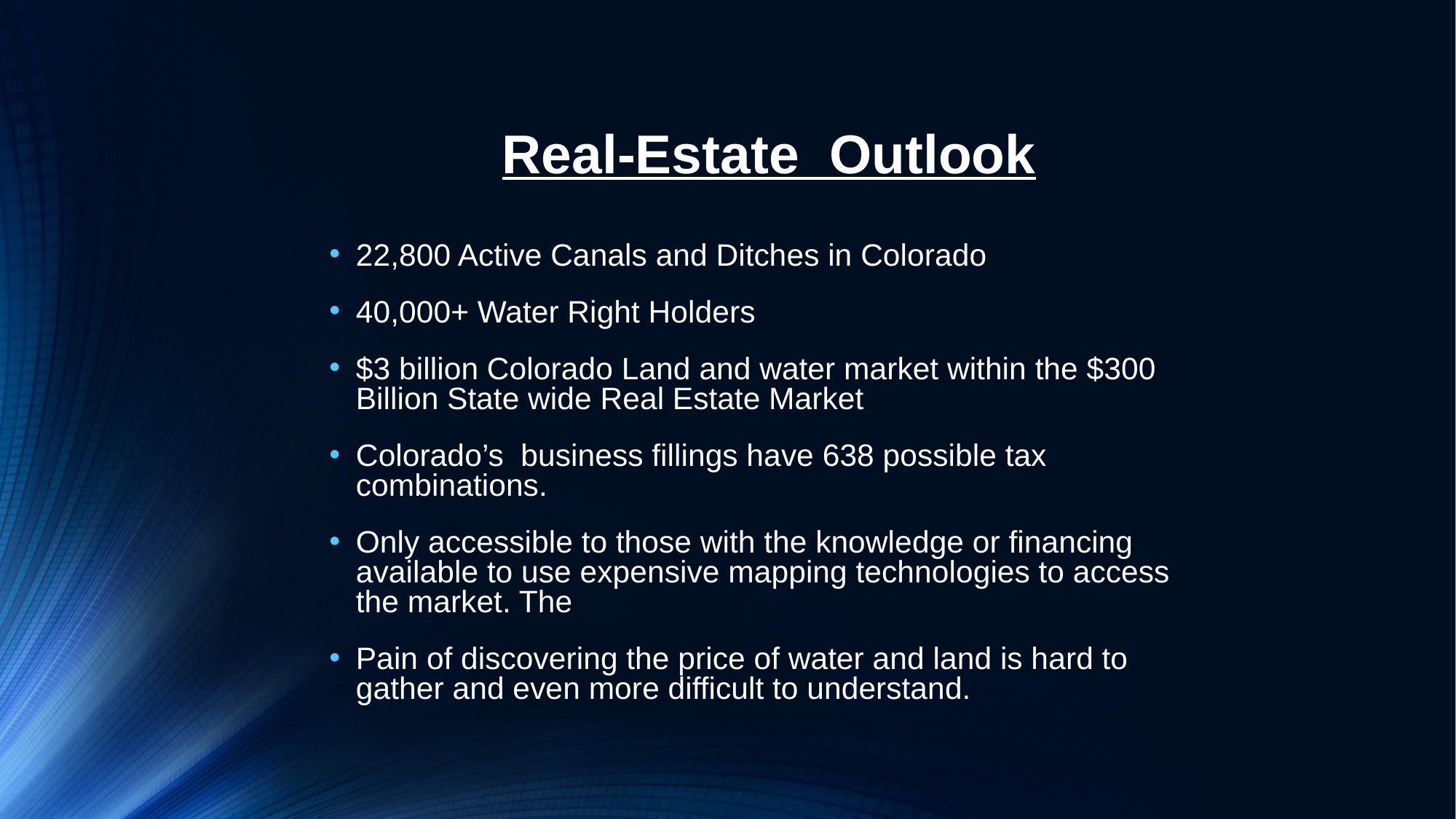

# Real-Estate  Outlook
22,800 Active Canals and Ditches in Colorado
40,000+ Water Right Holders
$3 billion Colorado Land and water market within the $300 Billion State wide Real Estate Market
Colorado’s  business fillings have 638 possible tax combinations.
Only accessible to those with the knowledge or financing available to use expensive mapping technologies to access the market. The
Pain of discovering the price of water and land is hard to gather and even more difficult to understand.